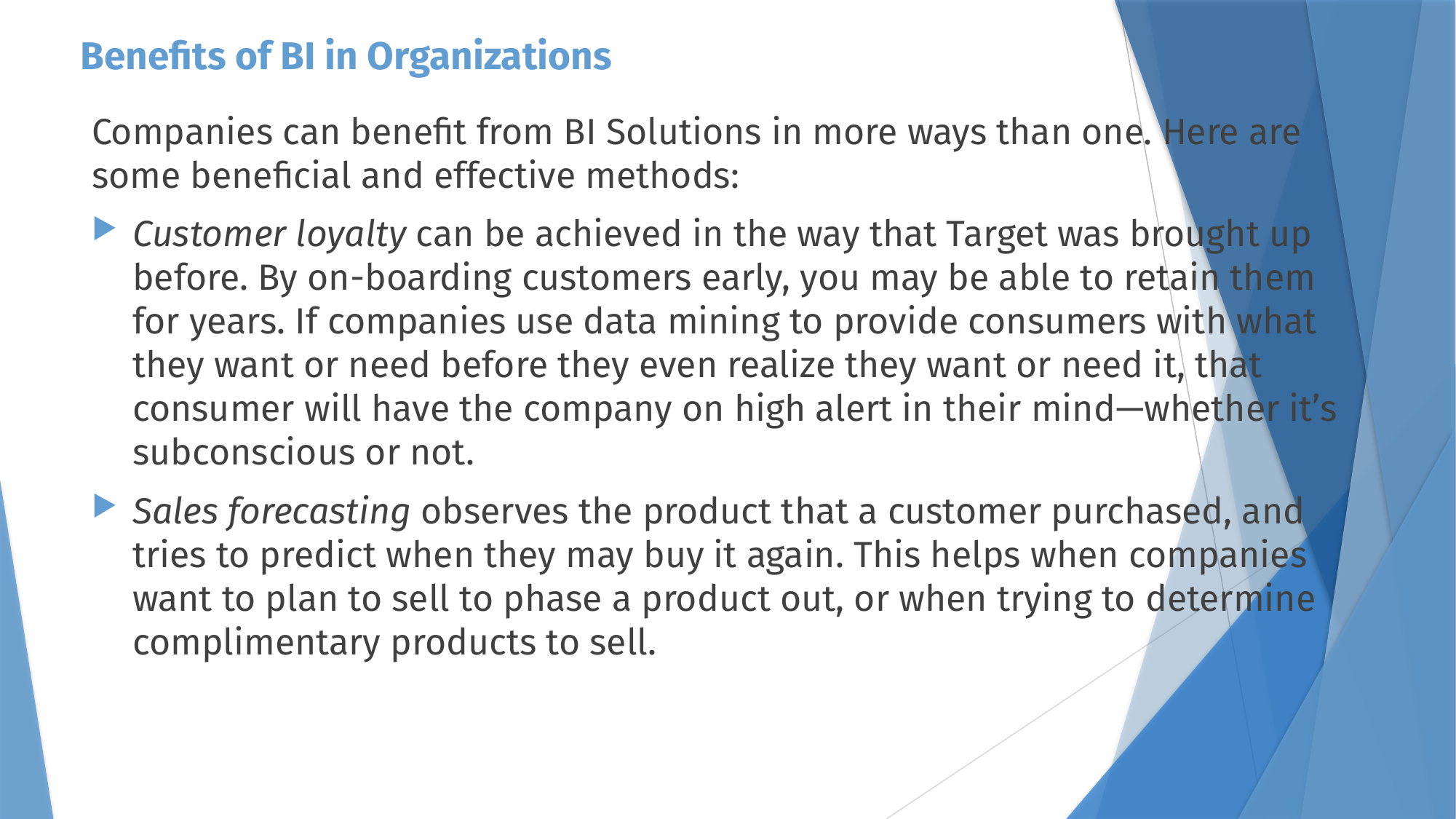

# Benefits of BI in Organizations
Companies can benefit from BI Solutions in more ways than one. Here are some beneficial and effective methods:
Customer loyalty can be achieved in the way that Target was brought up before. By on-boarding customers early, you may be able to retain them for years. If companies use data mining to provide consumers with what they want or need before they even realize they want or need it, that consumer will have the company on high alert in their mind—whether it’s subconscious or not.
Sales forecasting observes the product that a customer purchased, and tries to predict when they may buy it again. This helps when companies want to plan to sell to phase a product out, or when trying to determine complimentary products to sell.